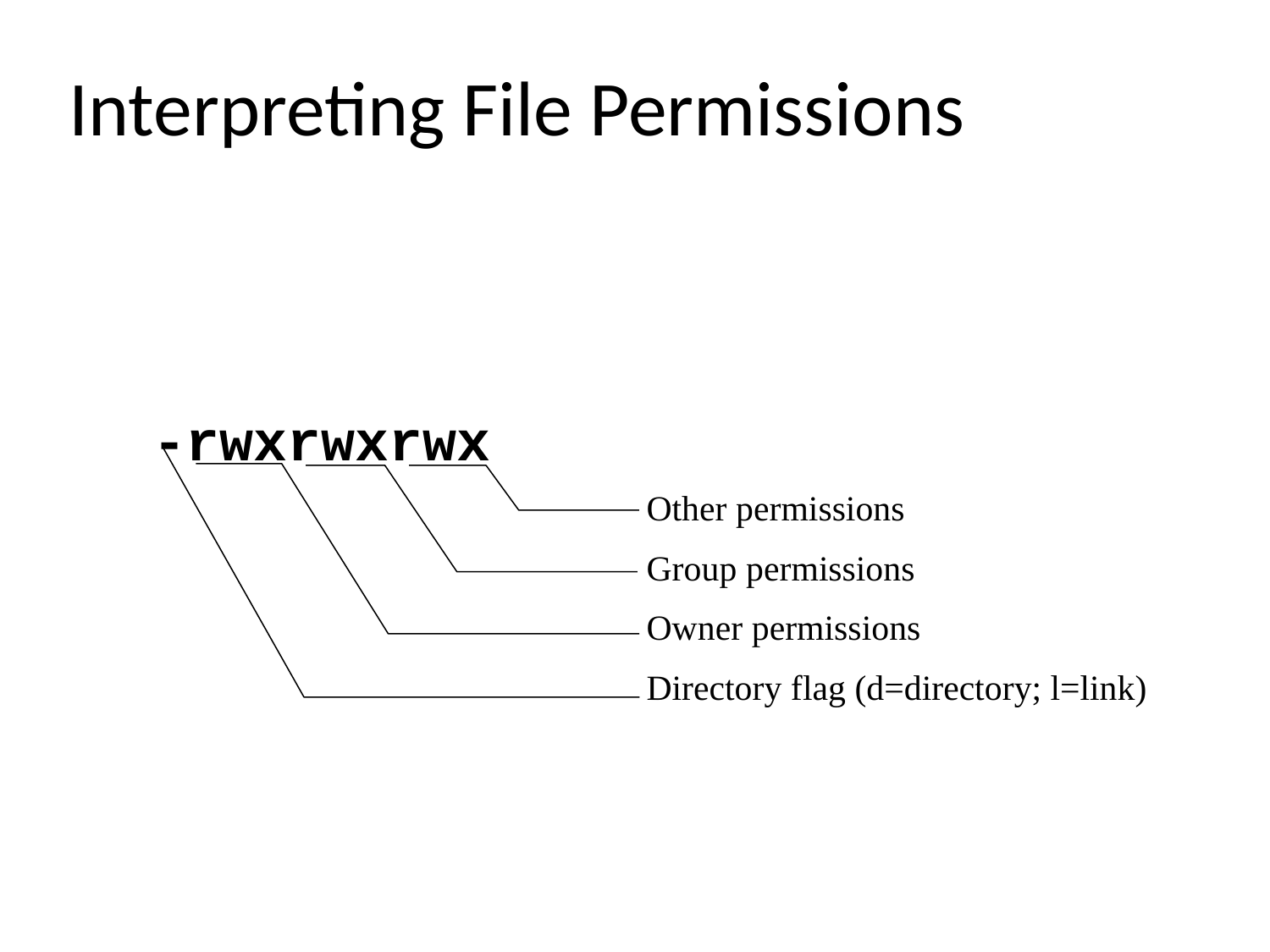

# Interpreting File Permissions
-rwxrwxrwx

Other permissions
Group permissions
Owner permissions
Directory flag (d=directory; l=link)